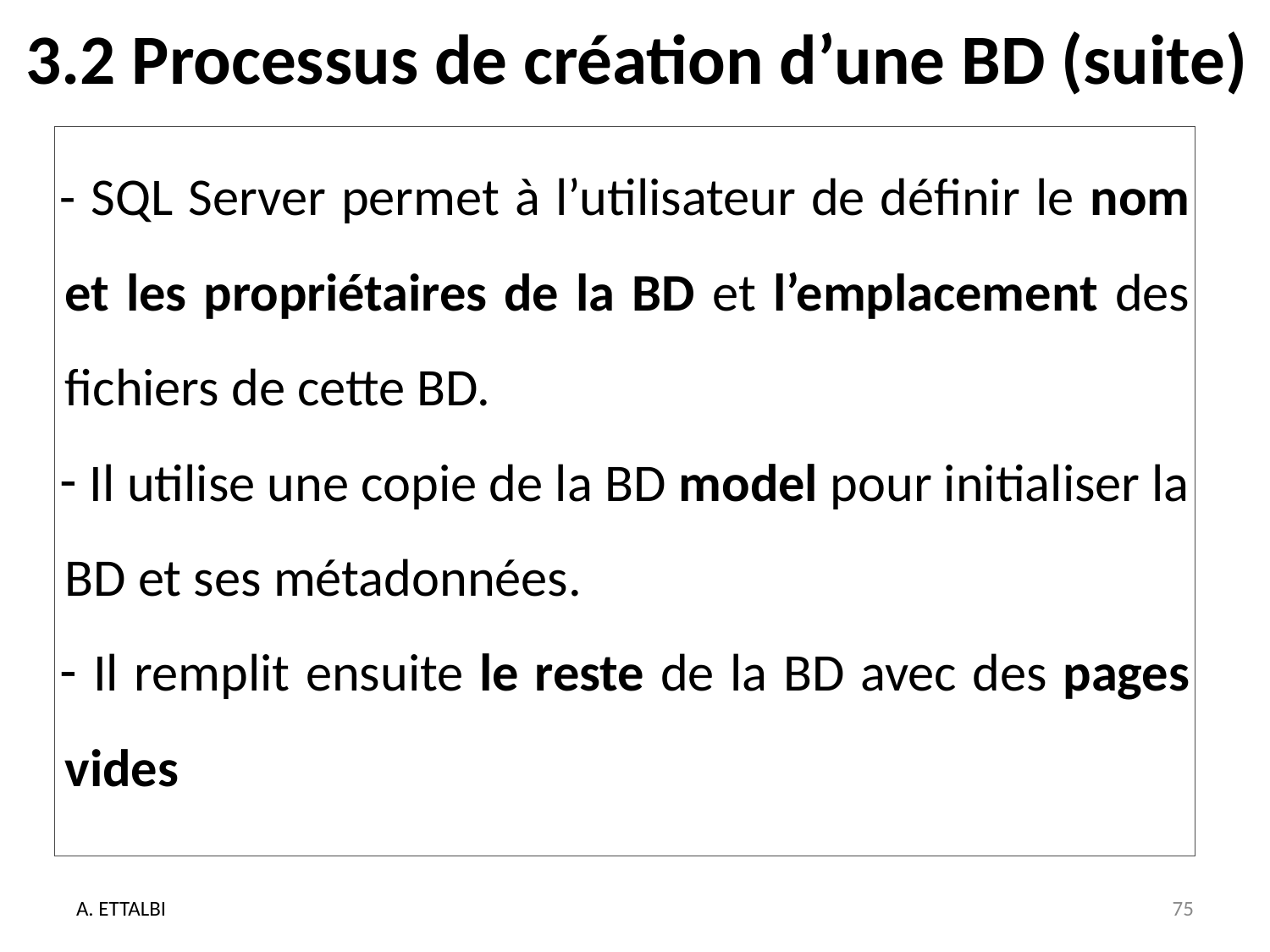

# 3.2 Processus de création d’une BD (suite)
- SQL Server permet à l’utilisateur de définir le nom et les propriétaires de la BD et l’emplacement des fichiers de cette BD.
 Il utilise une copie de la BD model pour initialiser la BD et ses métadonnées.
 Il remplit ensuite le reste de la BD avec des pages vides
A. ETTALBI
75